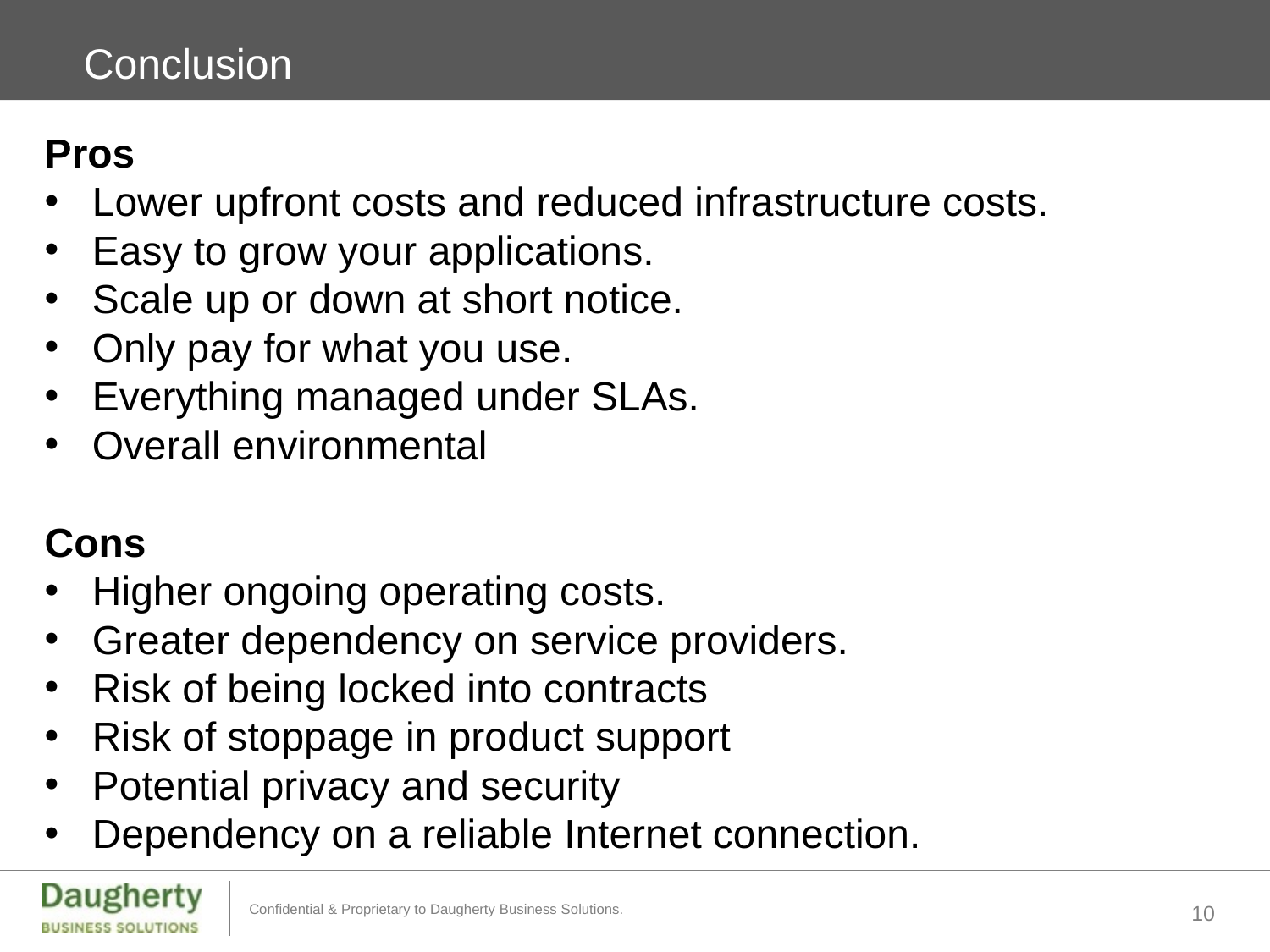

# Conclusion
Pros
Lower upfront costs and reduced infrastructure costs.
Easy to grow your applications.
Scale up or down at short notice.
Only pay for what you use.
Everything managed under SLAs.
Overall environmental

Cons
Higher ongoing operating costs.
Greater dependency on service providers.
Risk of being locked into contracts
Risk of stoppage in product support
Potential privacy and security
Dependency on a reliable Internet connection.